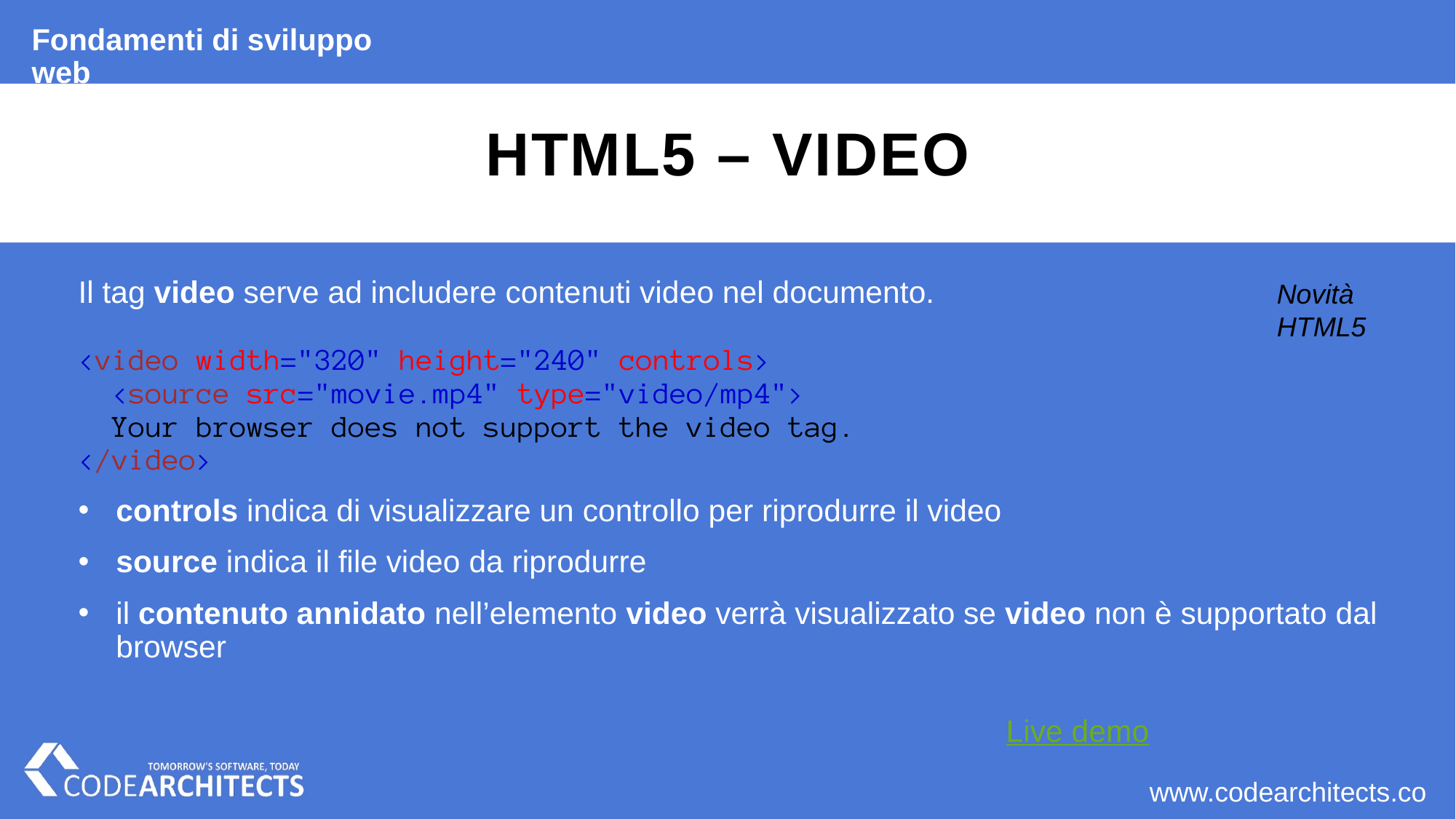

Fondamenti di sviluppo web

# HTML5 – video
Il tag video serve ad includere contenuti video nel documento.
<video width="320" height="240" controls>
  <source src="movie.mp4" type="video/mp4">
  Your browser does not support the video tag.
</video>
controls indica di visualizzare un controllo per riprodurre il video
source indica il file video da riprodurre
il contenuto annidato nell’elemento video verrà visualizzato se video non è supportato dal browser
										Live demo
Novità HTML5